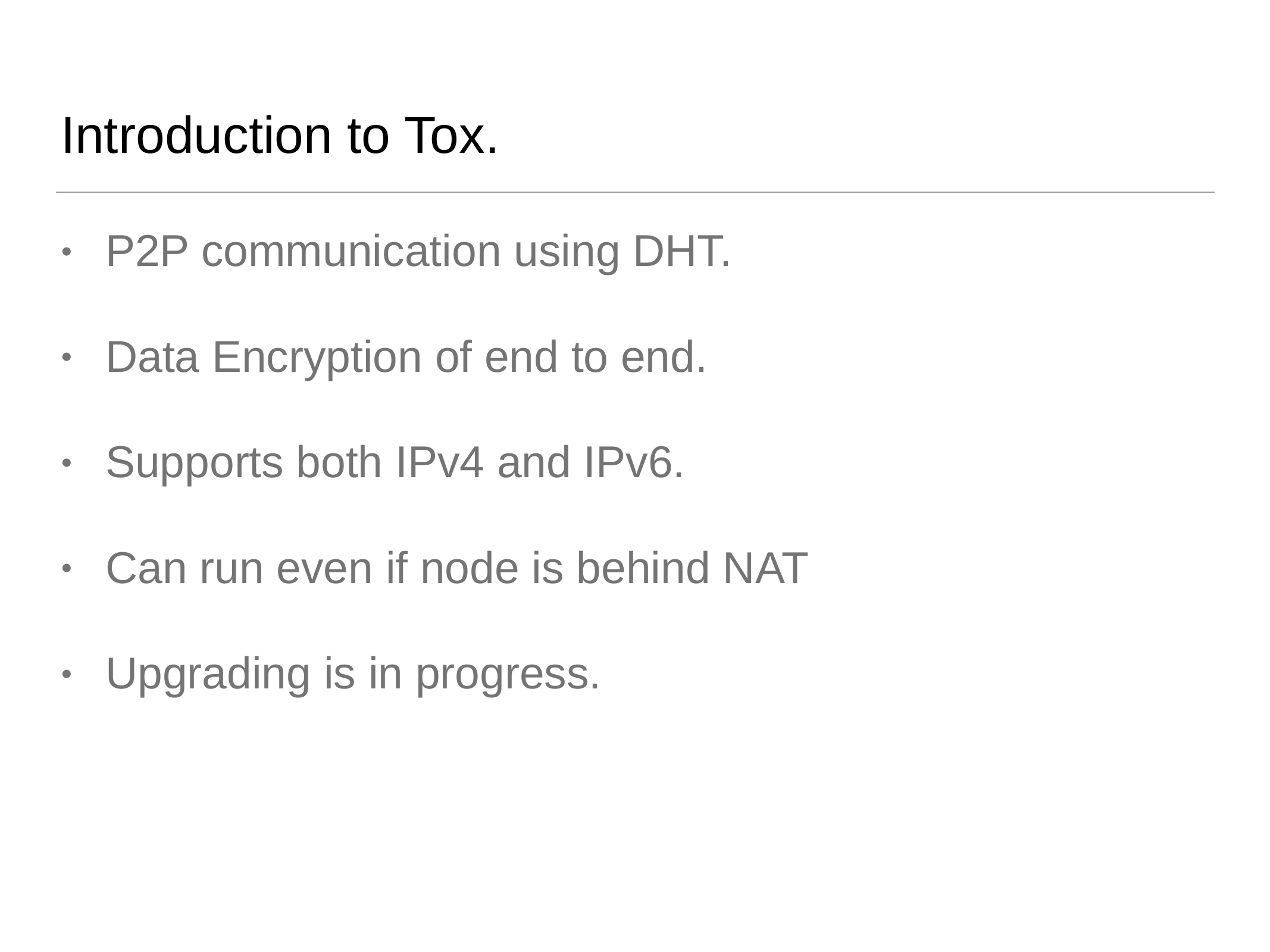

# Introduction to Tox.
P2P communication using DHT.
Data Encryption of end to end.
Supports both IPv4 and IPv6.
Can run even if node is behind NAT
Upgrading is in progress.